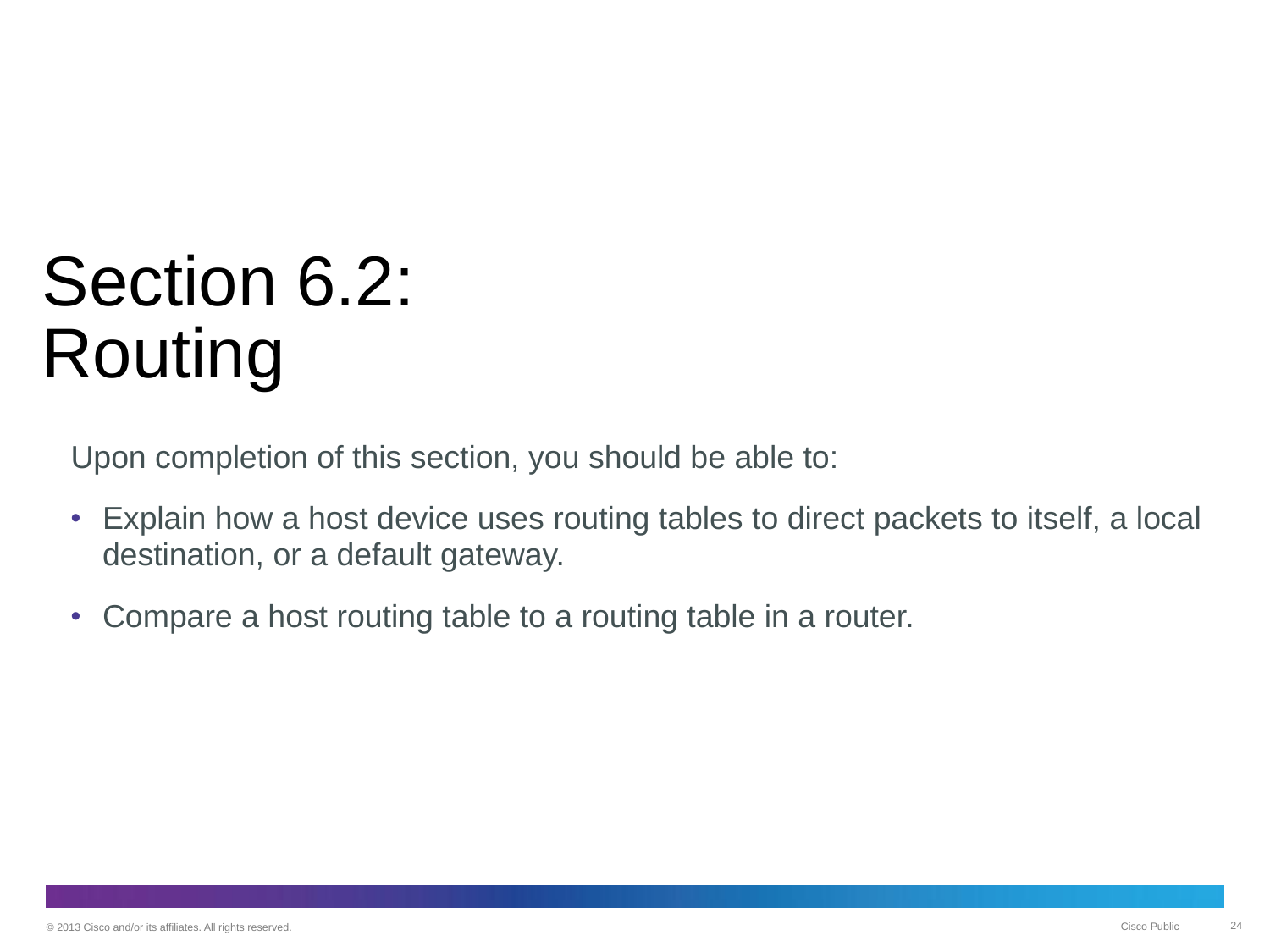

# Section 6.2: Routing
Upon completion of this section, you should be able to:
Explain how a host device uses routing tables to direct packets to itself, a local destination, or a default gateway.
Compare a host routing table to a routing table in a router.